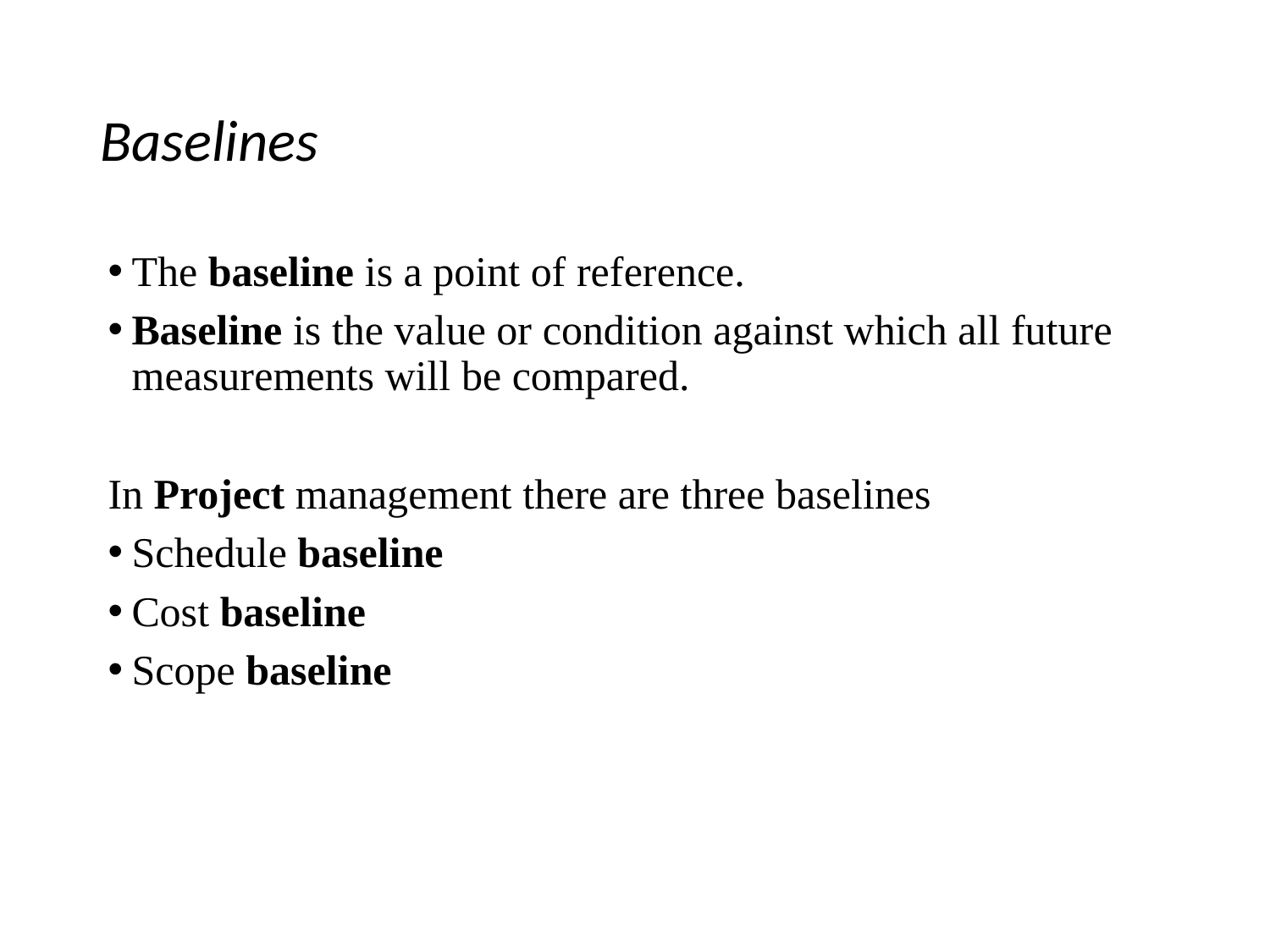

# Baselines
The baseline is a point of reference.
Baseline is the value or condition against which all future measurements will be compared.

In Project management there are three baselines
Schedule baseline
Cost baseline
Scope baseline